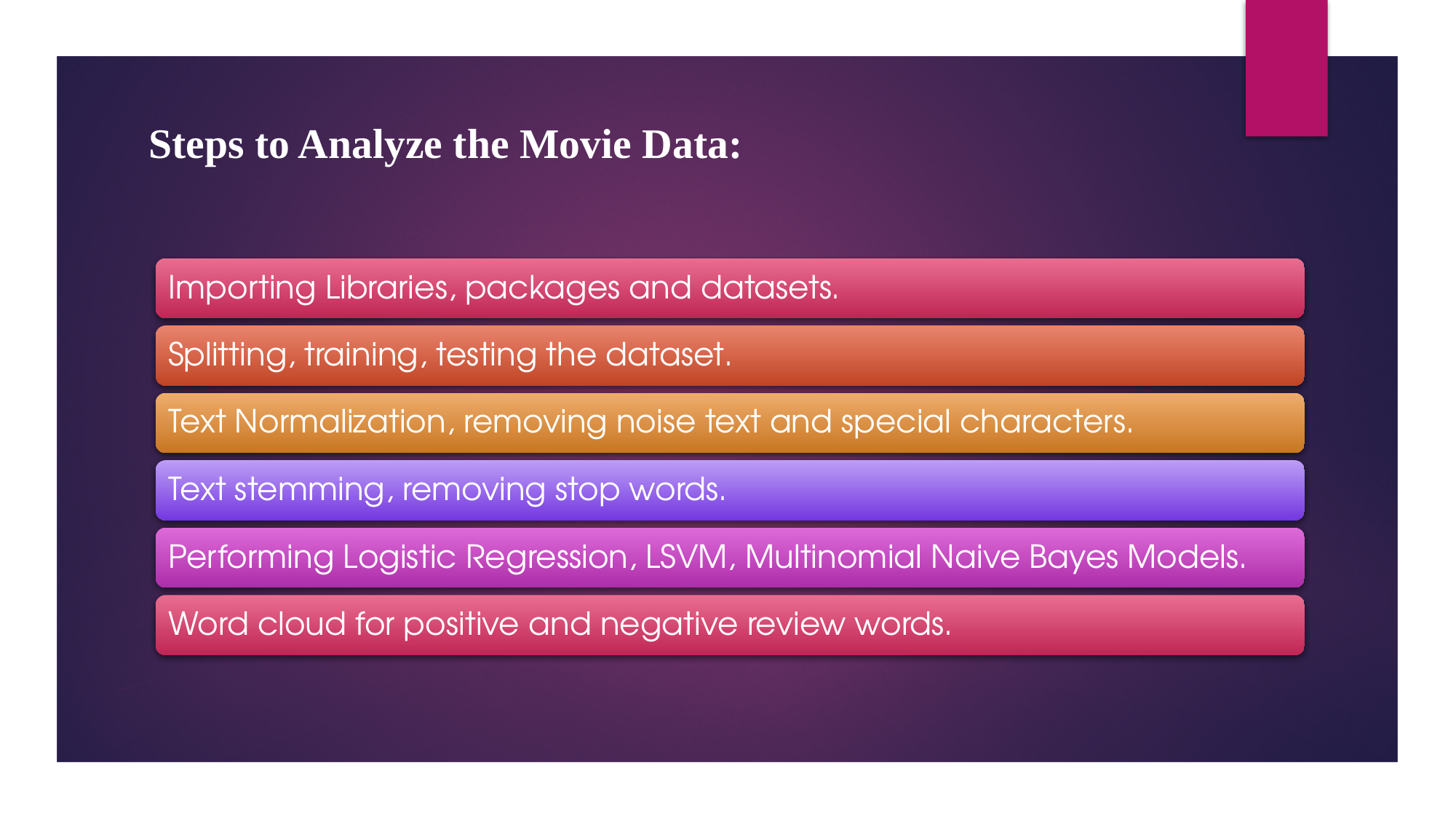

# Steps to Analyze the Movie Data:
Importing Libraries, packages and datasets.
Splitting, training, testing the dataset.
Text Normalization, removing noise text and special characters.
Text stemming, removing stop words.
Performing Logistic Regression, LSVM, Multinomial Naive Bayes Models.
Word cloud for positive and negative review words.